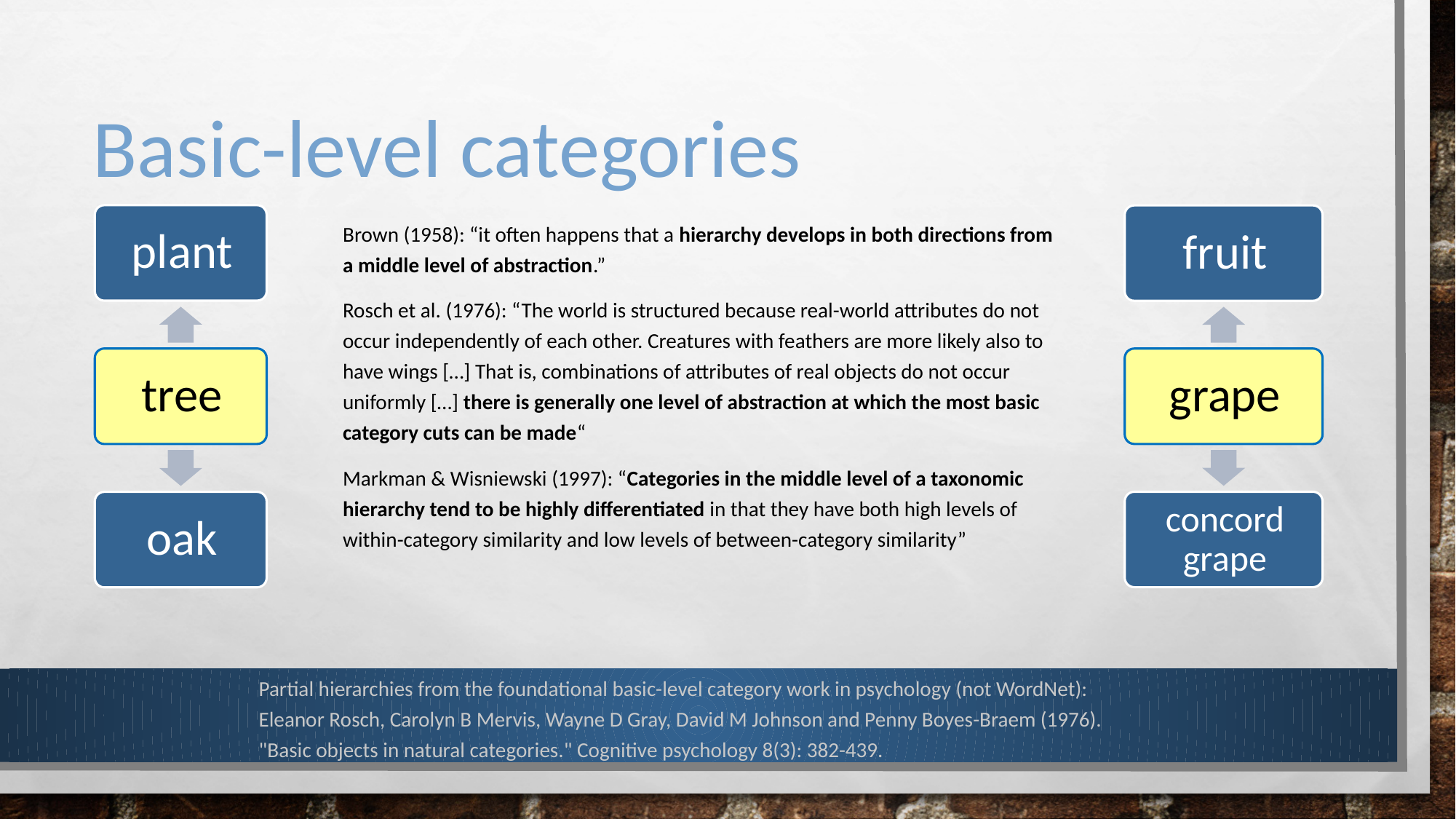

# Basic-level categories
plant

tree

oak
fruit

grape

concord grape
Brown (1958): “it often happens that a hierarchy develops in both directions from a middle level of abstraction.”
Rosch et al. (1976): “The world is structured because real-world attributes do not occur independently of each other. Creatures with feathers are more likely also to have wings […] That is, combinations of attributes of real objects do not occur uniformly […] there is generally one level of abstraction at which the most basic category cuts can be made“
Markman & Wisniewski (1997): “Categories in the middle level of a taxonomic hierarchy tend to be highly differentiated in that they have both high levels of within-category similarity and low levels of between-category similarity”
Partial hierarchies from the foundational basic-level category work in psychology (not WordNet):
Eleanor Rosch, Carolyn B Mervis, Wayne D Gray, David M Johnson and Penny Boyes-Braem (1976). "Basic objects in natural categories." Cognitive psychology 8(3): 382-439.